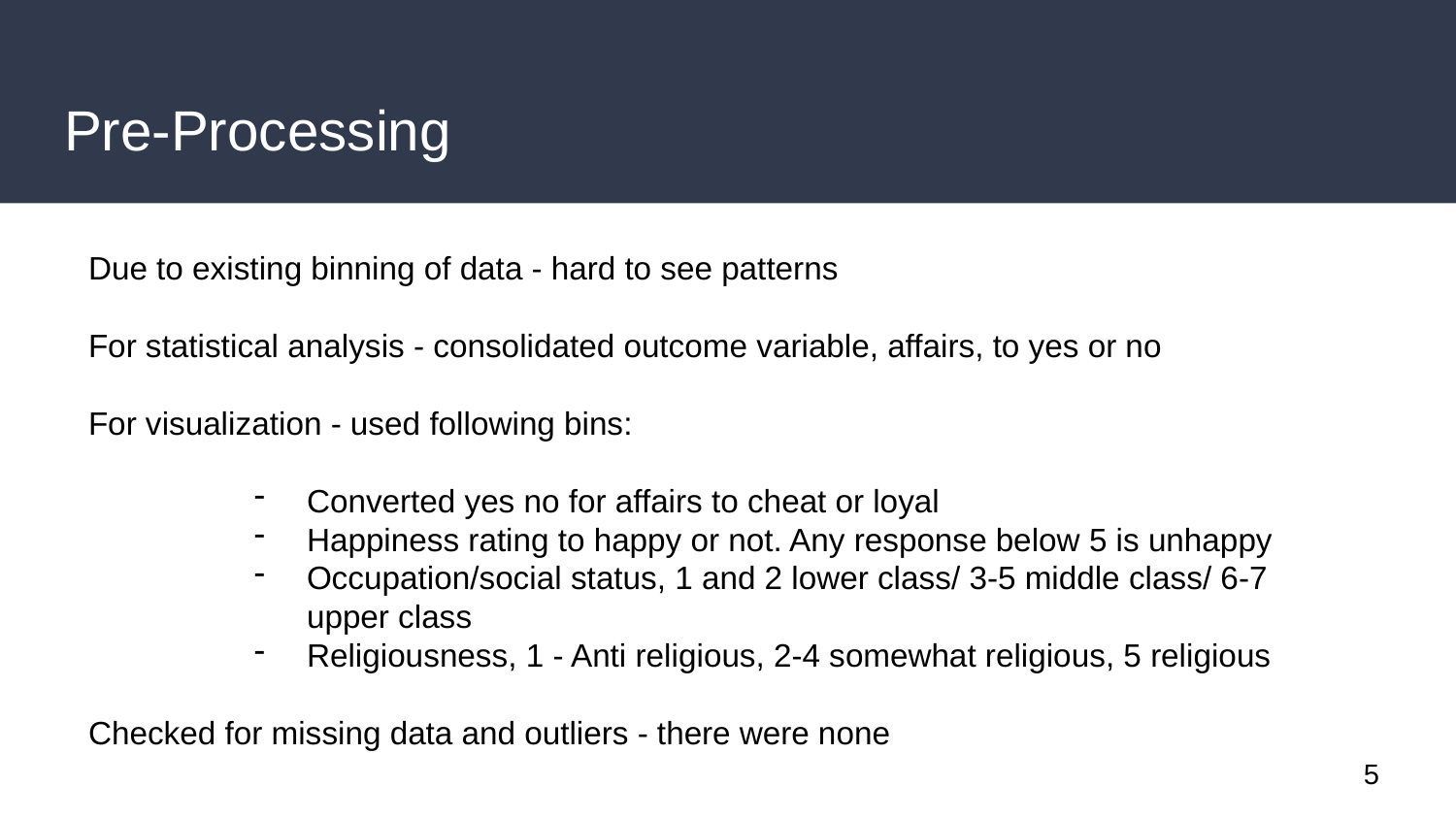

# Pre-Processing
Due to existing binning of data - hard to see patterns

For statistical analysis - consolidated outcome variable, affairs, to yes or no

For visualization - used following bins:

Converted yes no for affairs to cheat or loyal
Happiness rating to happy or not. Any response below 5 is unhappy
Occupation/social status, 1 and 2 lower class/ 3-5 middle class/ 6-7 upper class
Religiousness, 1 - Anti religious, 2-4 somewhat religious, 5 religious

Checked for missing data and outliers - there were none

5